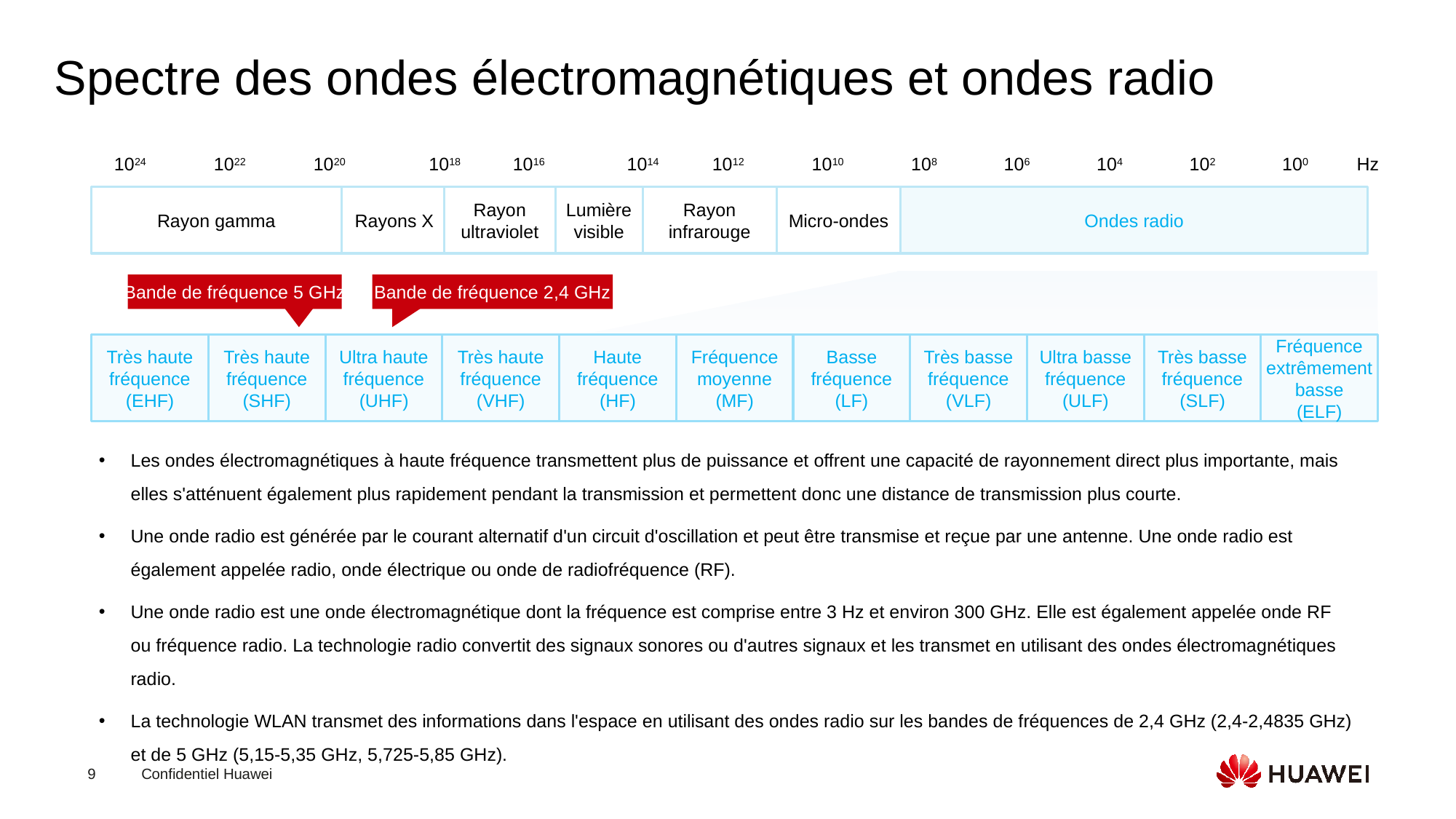

# Spectre des ondes électromagnétiques et ondes radio
1024
1022
1020
1018
1016
1014
1012
1010
108
106
104
102
100
Hz
Rayon gamma
Rayons X
Rayon ultraviolet
Lumière visible
Rayon infrarouge
Micro-ondes
Ondes radio

Bande de fréquence 5 GHz

Bande de fréquence 2,4 GHz

Très haute fréquence
(EHF)
Très haute fréquence
(SHF)
Ultra haute fréquence
(UHF)
Très haute fréquence
(VHF)
Haute fréquence
(HF)
Fréquence moyenne
(MF)
Basse fréquence
(LF)
Très basse fréquence (VLF)
Ultra basse fréquence
(ULF)
Très basse fréquence
(SLF)
Fréquence extrêmement basse
(ELF)
Les ondes électromagnétiques à haute fréquence transmettent plus de puissance et offrent une capacité de rayonnement direct plus importante, mais elles s'atténuent également plus rapidement pendant la transmission et permettent donc une distance de transmission plus courte.
Une onde radio est générée par le courant alternatif d'un circuit d'oscillation et peut être transmise et reçue par une antenne. Une onde radio est également appelée radio, onde électrique ou onde de radiofréquence (RF).
Une onde radio est une onde électromagnétique dont la fréquence est comprise entre 3 Hz et environ 300 GHz. Elle est également appelée onde RF ou fréquence radio. La technologie radio convertit des signaux sonores ou d'autres signaux et les transmet en utilisant des ondes électromagnétiques radio.
La technologie WLAN transmet des informations dans l'espace en utilisant des ondes radio sur les bandes de fréquences de 2,4 GHz (2,4-2,4835 GHz) et de 5 GHz (5,15-5,35 GHz, 5,725-5,85 GHz).